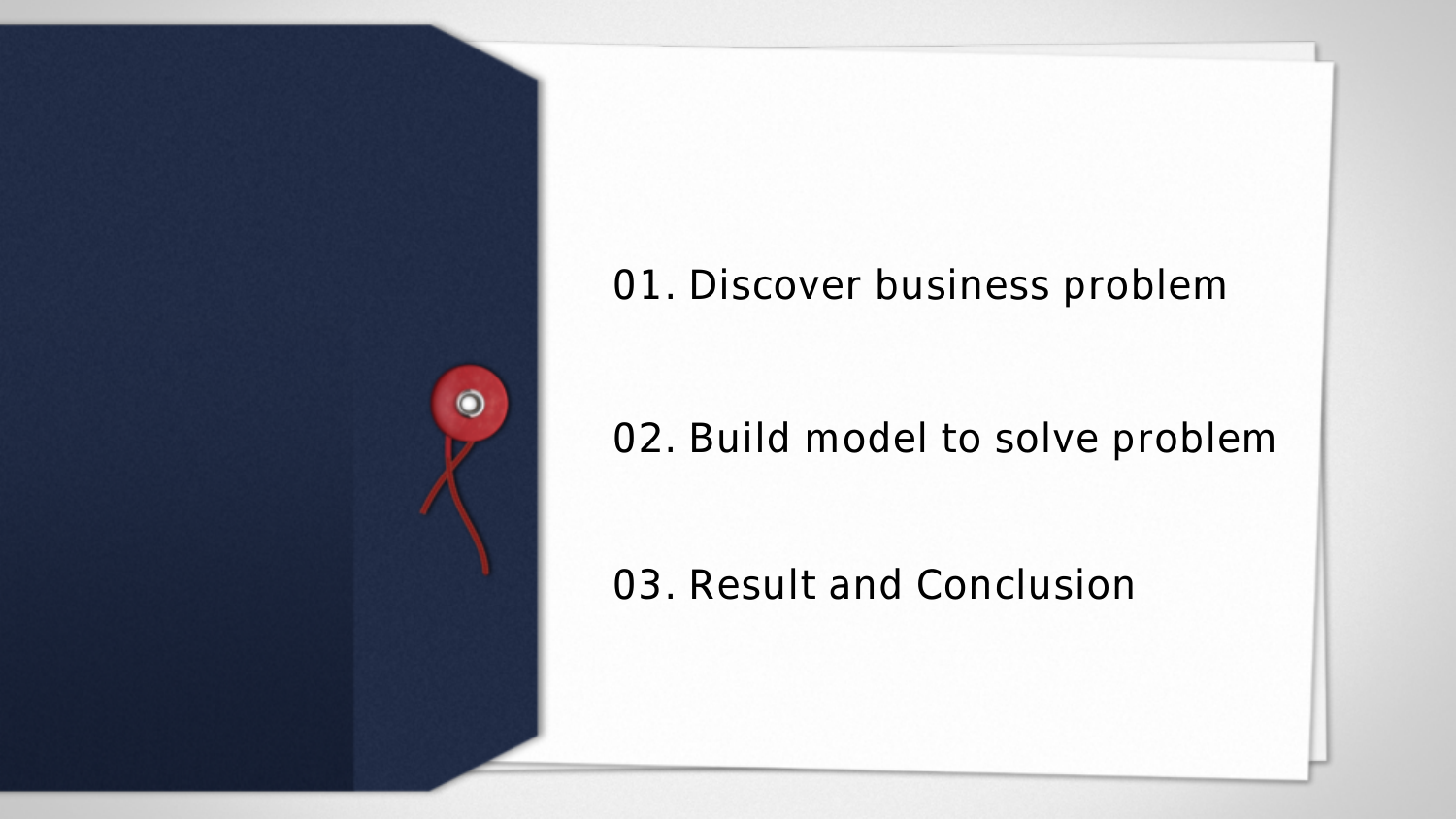

01. Discover business problem
02. Build model to solve problem
03. Result and Conclusion